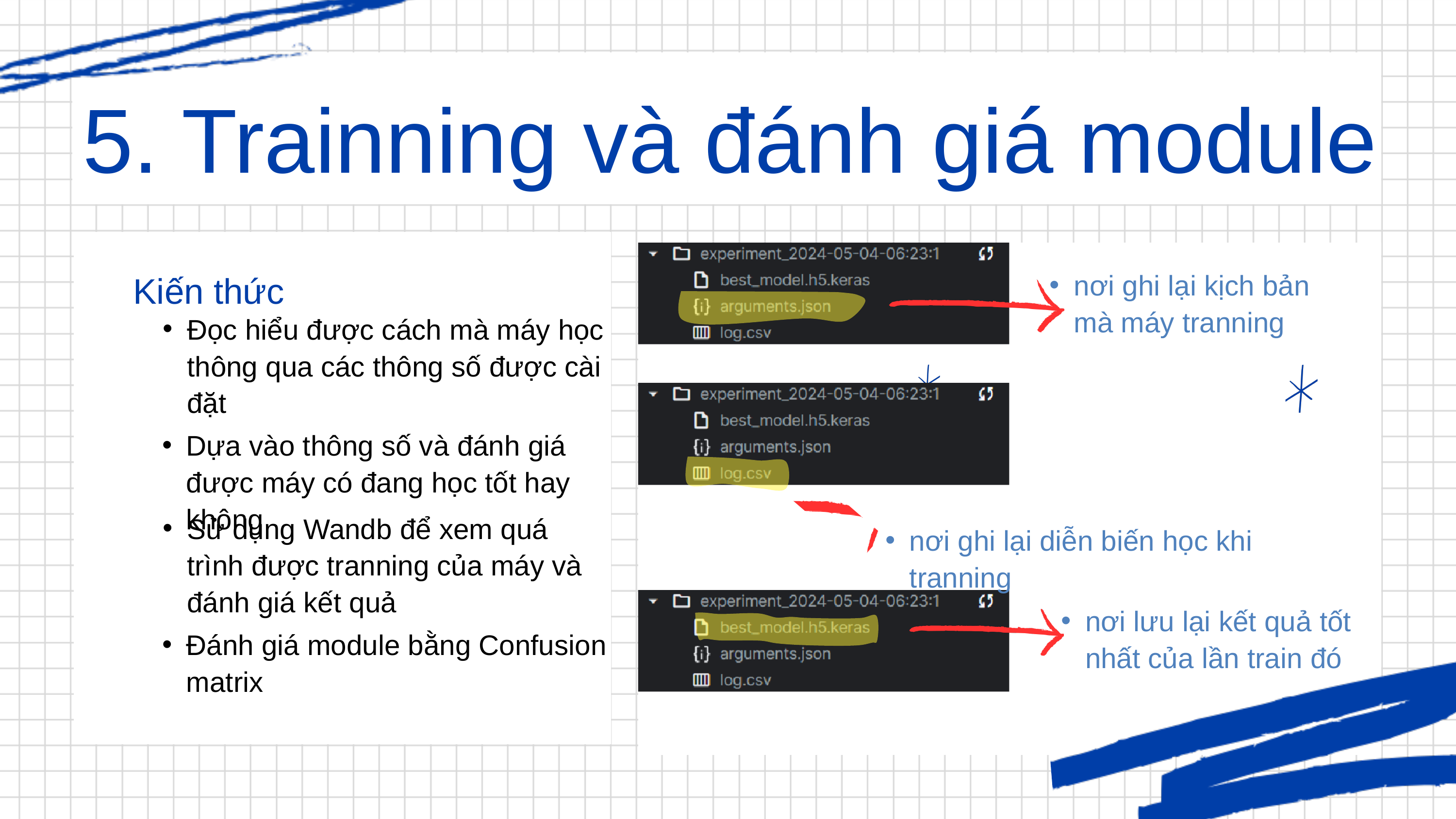

5. Trainning và đánh giá module

nơi ghi lại kịch bản mà máy tranning
Kiến thức

Đọc hiểu được cách mà máy học thông qua các thông số được cài đặt

Dựa vào thông số và đánh giá được máy có đang học tốt hay không

Sử dụng Wandb để xem quá trình được tranning của máy và đánh giá kết quả
nơi ghi lại diễn biến học khi tranning

nơi lưu lại kết quả tốt nhất của lần train đó

Đánh giá module bằng Confusion matrix